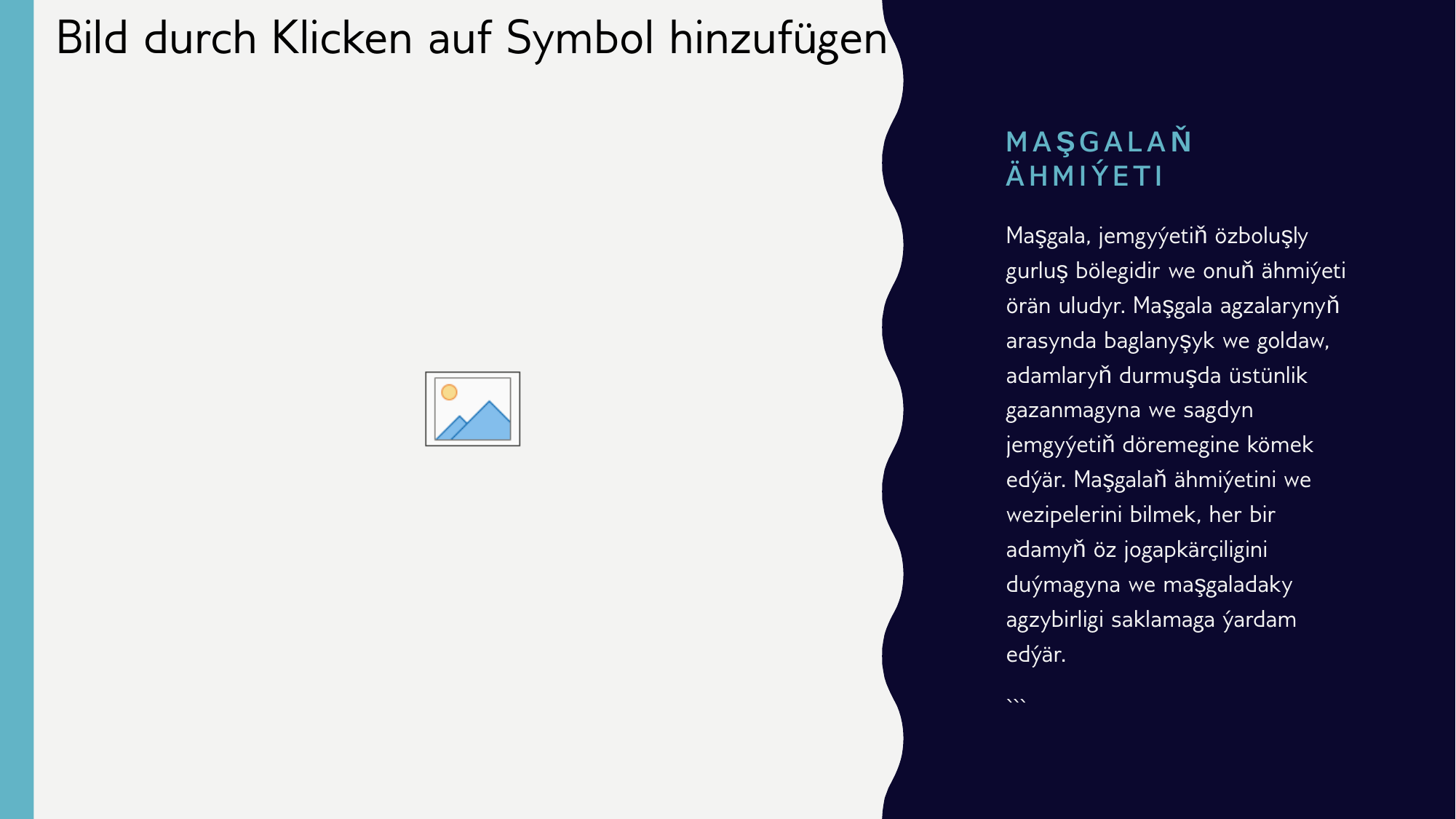

# Maşgalaň ähmiýeti
Maşgala, jemgyýetiň özboluşly gurluş bölegidir we onuň ähmiýeti örän uludyr. Maşgala agzalarynyň arasynda baglanyşyk we goldaw, adamlaryň durmuşda üstünlik gazanmagyna we sagdyn jemgyýetiň döremegine kömek edýär. Maşgalaň ähmiýetini we wezipelerini bilmek, her bir adamyň öz jogapkärçiligini duýmagyna we maşgaladaky agzybirligi saklamaga ýardam edýär.
```